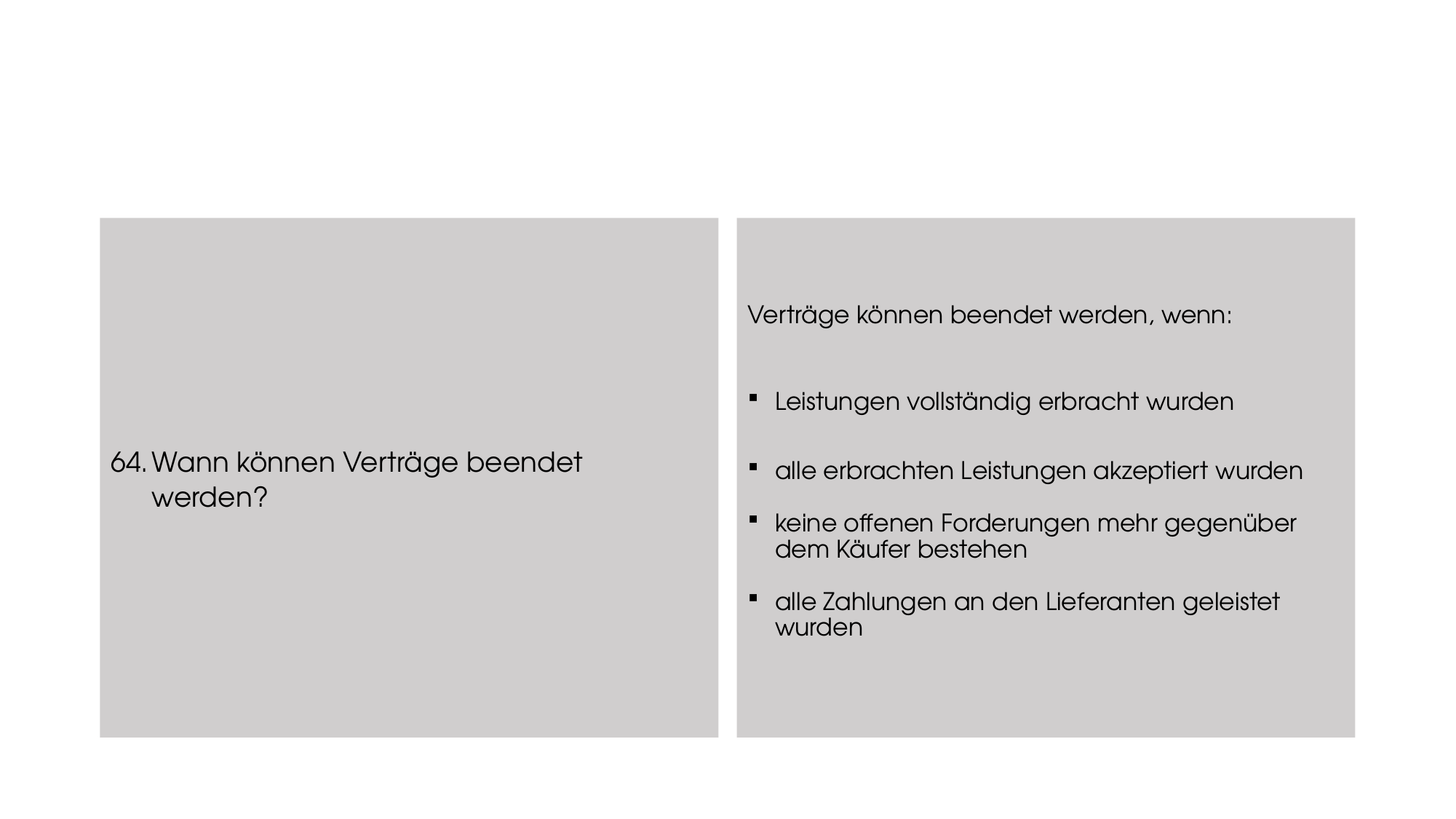

Wann können Verträge beendet werden?
Verträge können beendet werden, wenn:

Leistungen vollständig erbracht wurden
alle erbrachten Leistungen akzeptiert wurden

keine offenen Forderungen mehr gegenüber dem Käufer bestehen

alle Zahlungen an den Lieferanten geleistet wurden